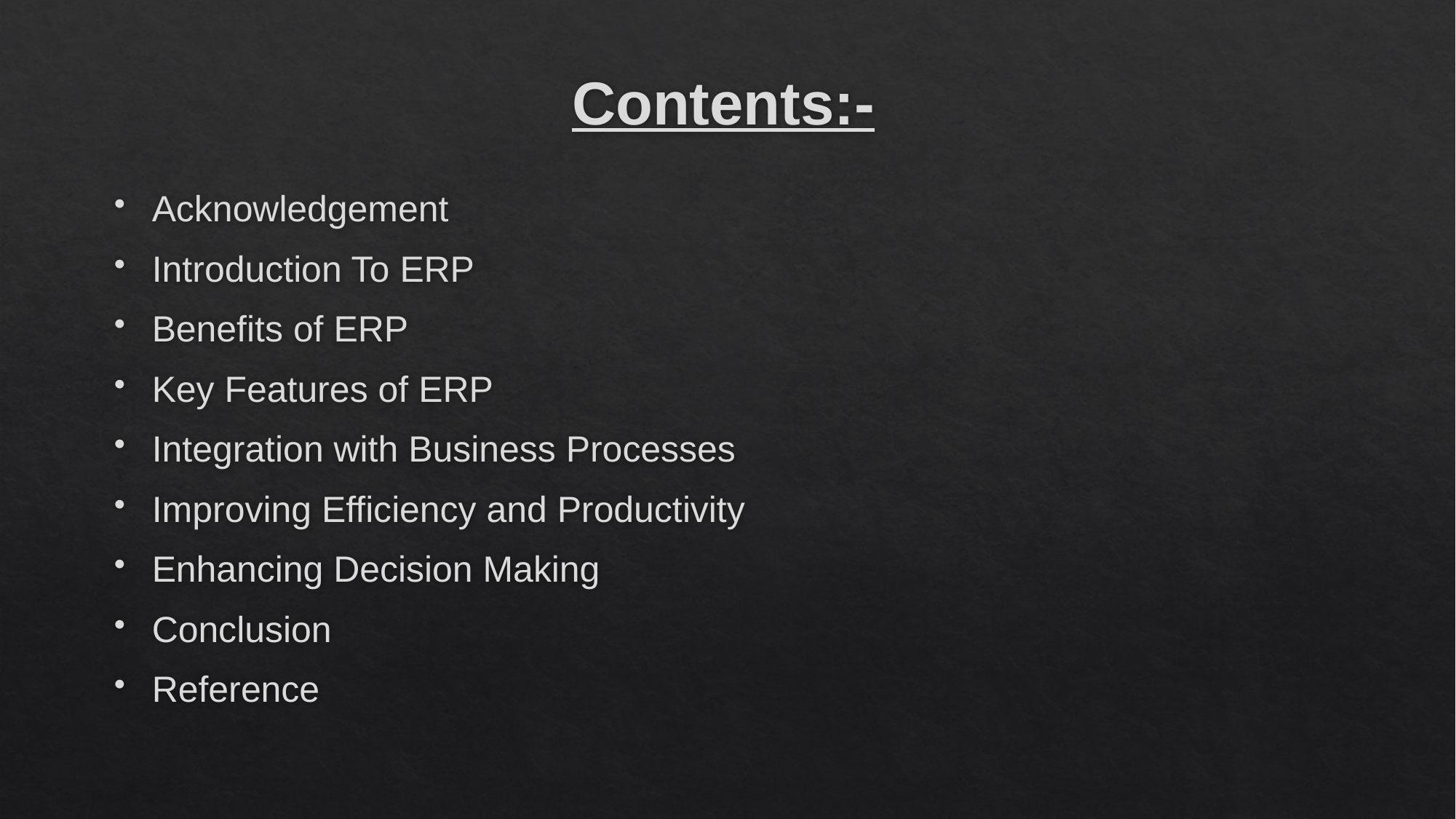

# Contents:-
Acknowledgement
Introduction To ERP
Benefits of ERP
Key Features of ERP
Integration with Business Processes
Improving Efficiency and Productivity
Enhancing Decision Making
Conclusion
Reference